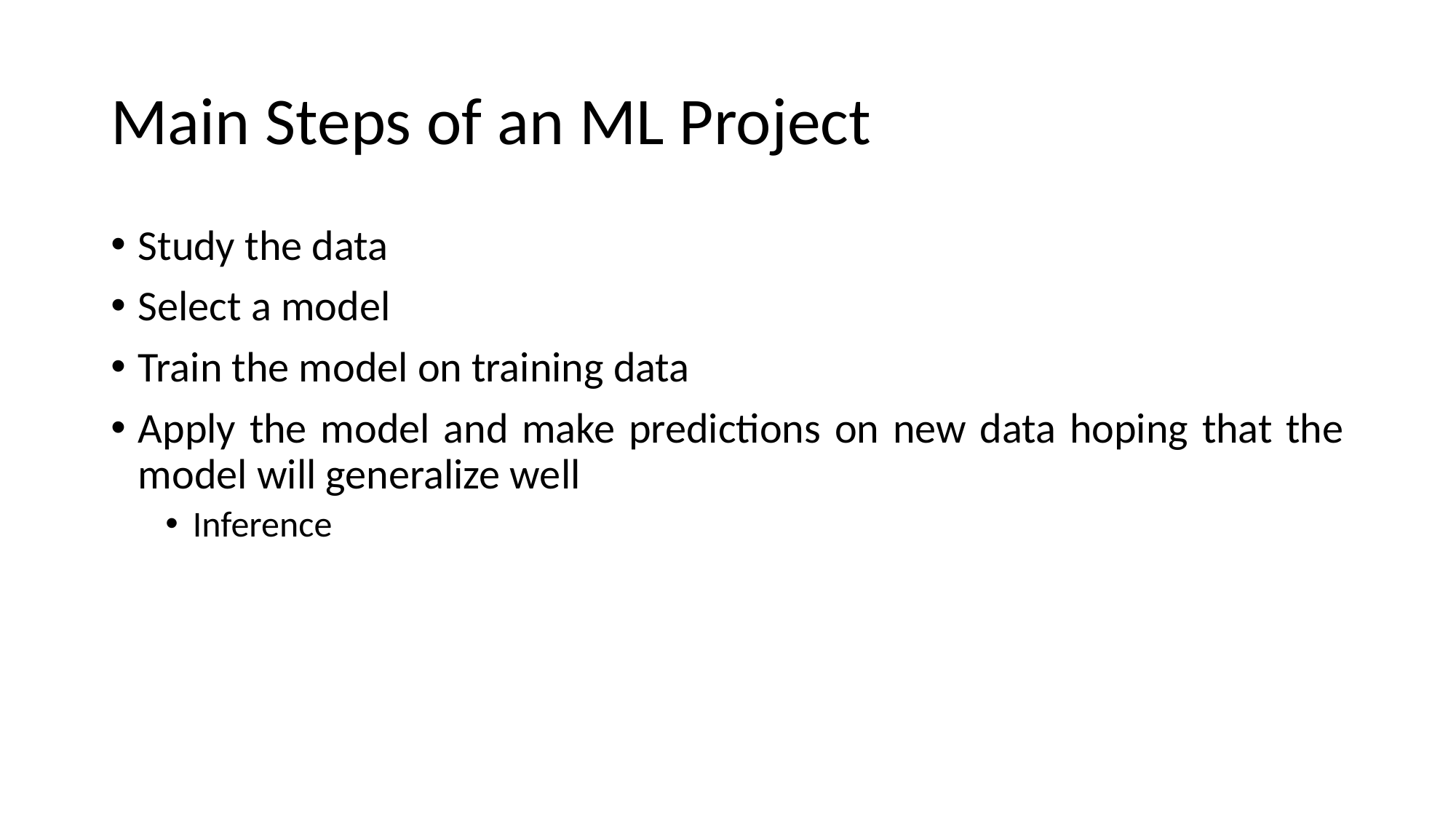

# Main Steps of an ML Project
Study the data
Select a model
Train the model on training data
Apply the model and make predictions on new data hoping that the model will generalize well
Inference